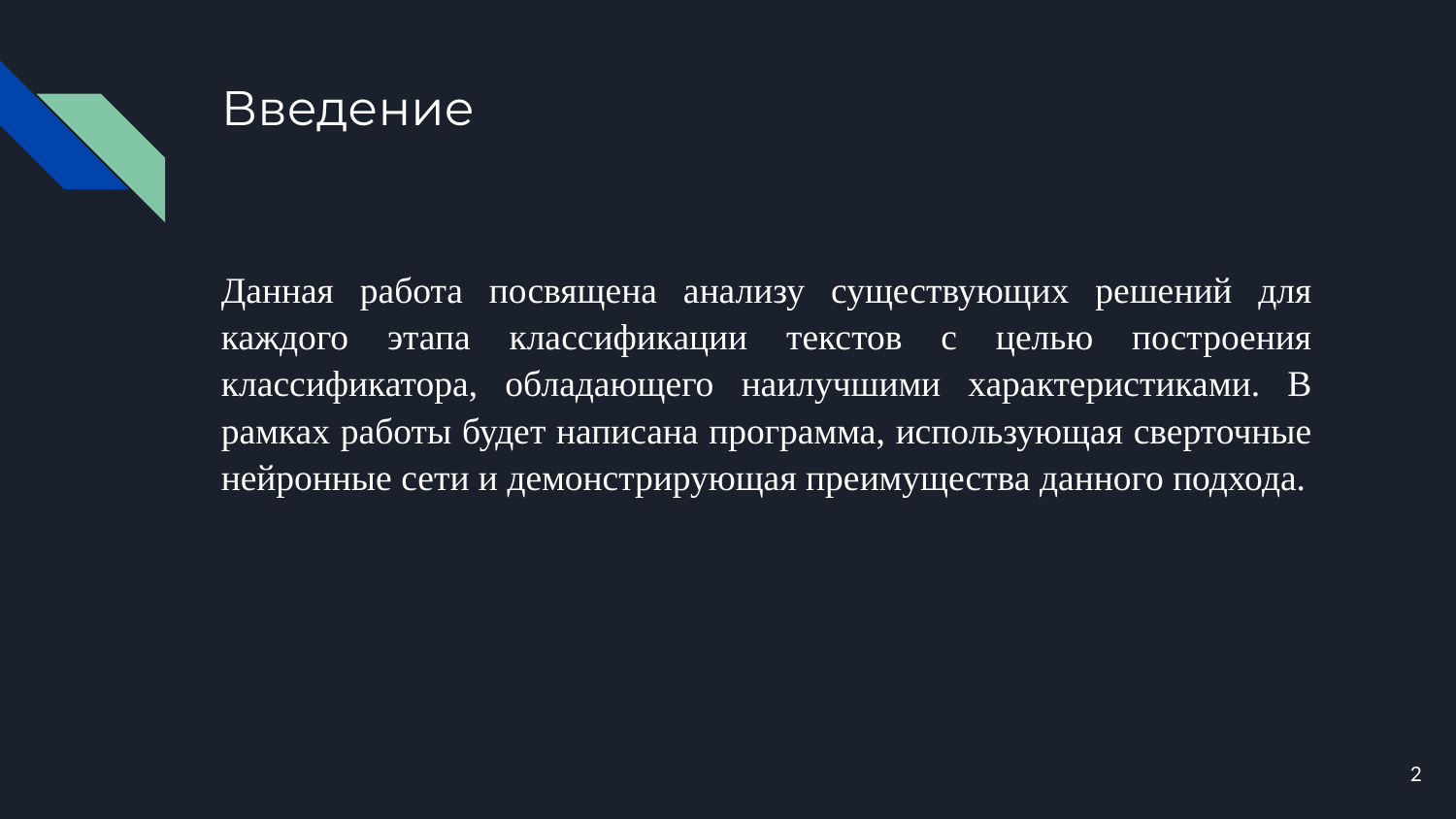

# Введение
Данная работа посвящена анализу существующих решений для каждого этапа классификации текстов с целью построения классификатора, обладающего наилучшими характеристиками. В рамках работы будет написана программа, использующая сверточные нейронные сети и демонстрирующая преимущества данного подхода.

2